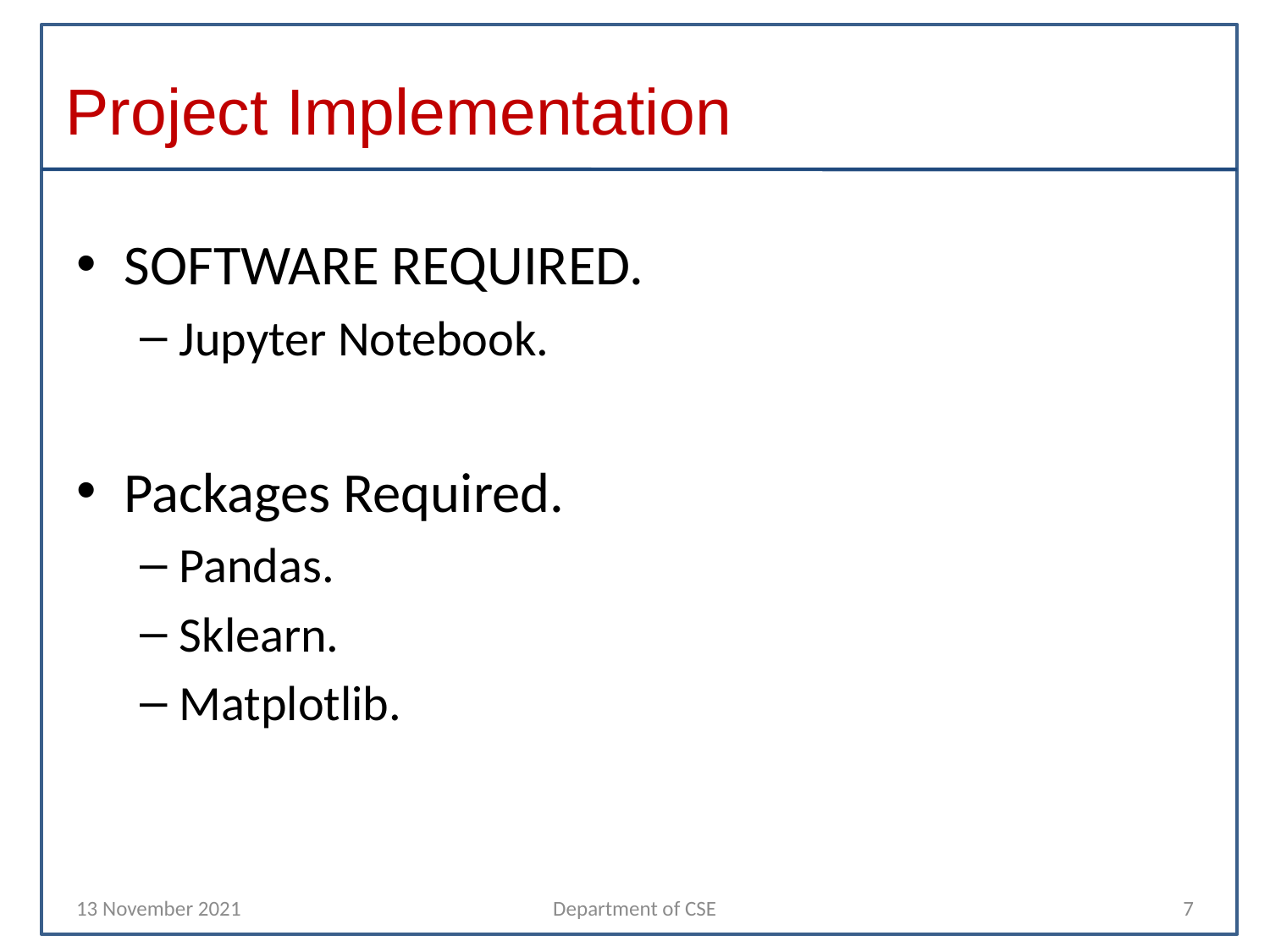

# Project Implementation
SOFTWARE REQUIRED.
Jupyter Notebook.

Packages Required.
Pandas.
Sklearn.
Matplotlib.
13 November 2021
Department of CSE
7